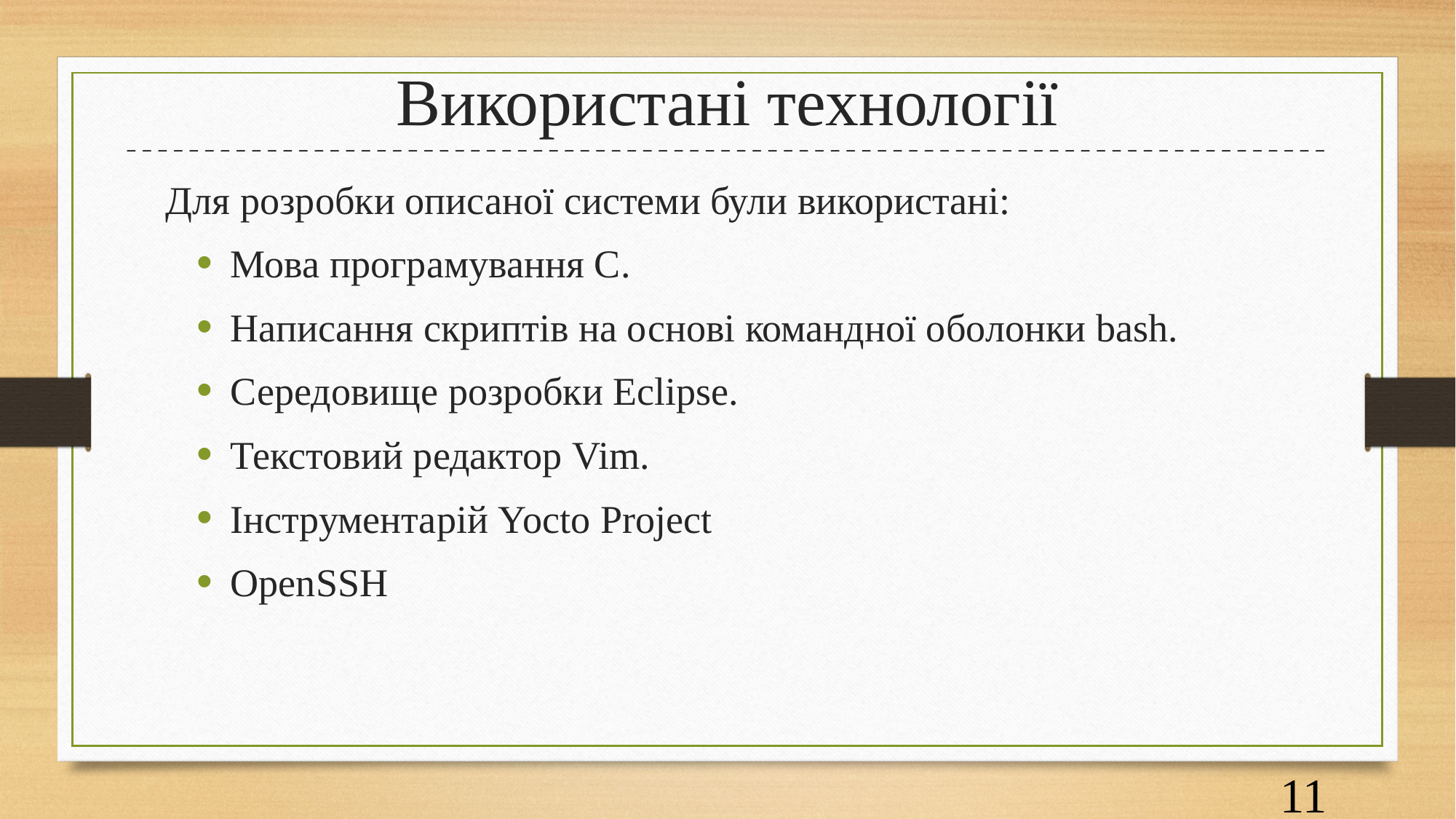

Використані технології

Для розробки описаної системи були використані:
Мова програмування C.
Написання скриптів на основі командної оболонки bash.
Середовище розробки Eclipse.
Текстовий редактор Vim.
Інструментарій Yocto Project
OpenSSH
11